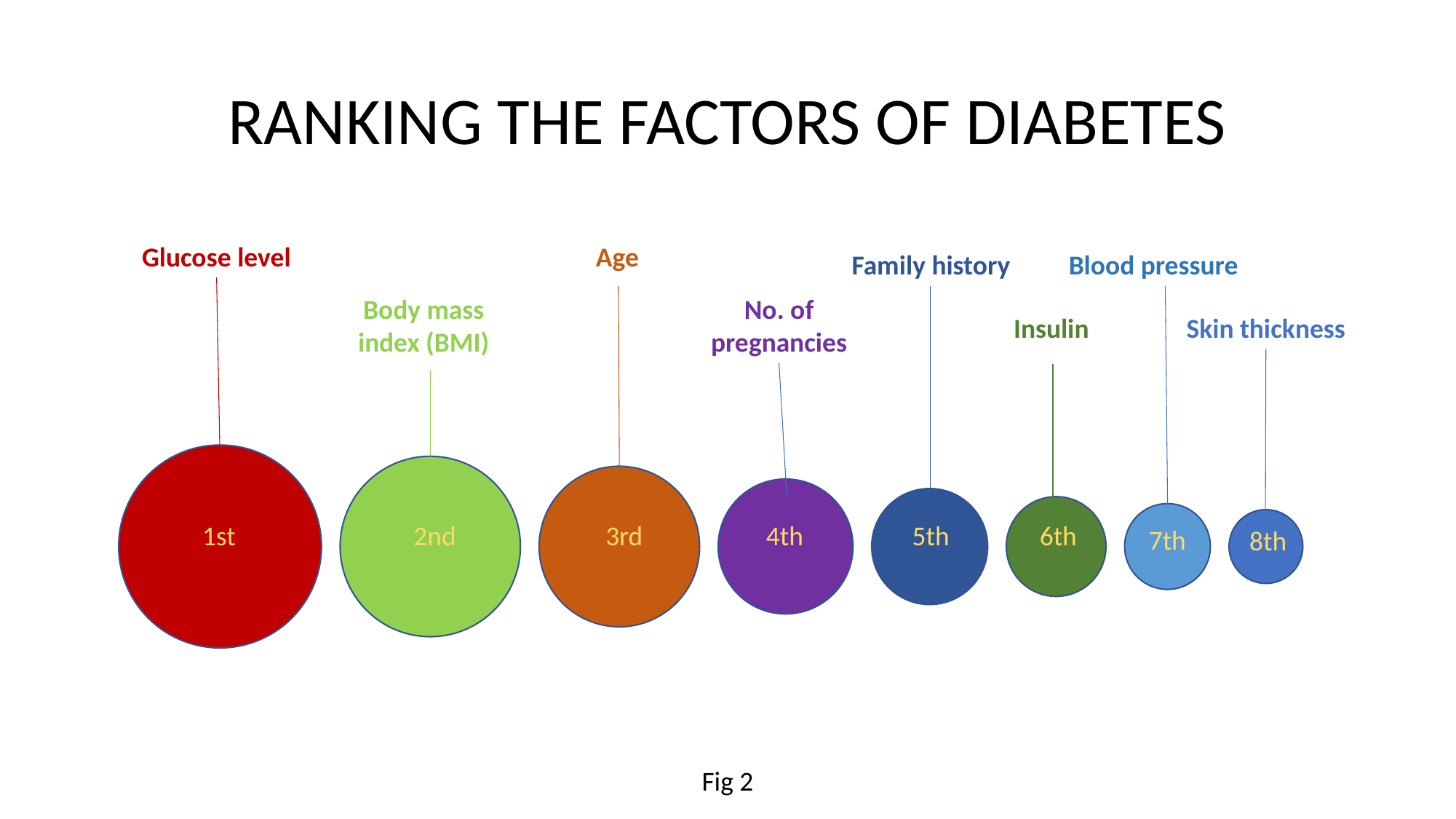

# RANKING THE FACTORS OF DIABETES
Glucose level
  Age
Family history
Blood pressure
Body mass index (BMI)
No. of pregnancies
Insulin
Skin thickness

1st
2nd
4th
5th
6th
3rd
7th
8th
Fig 2